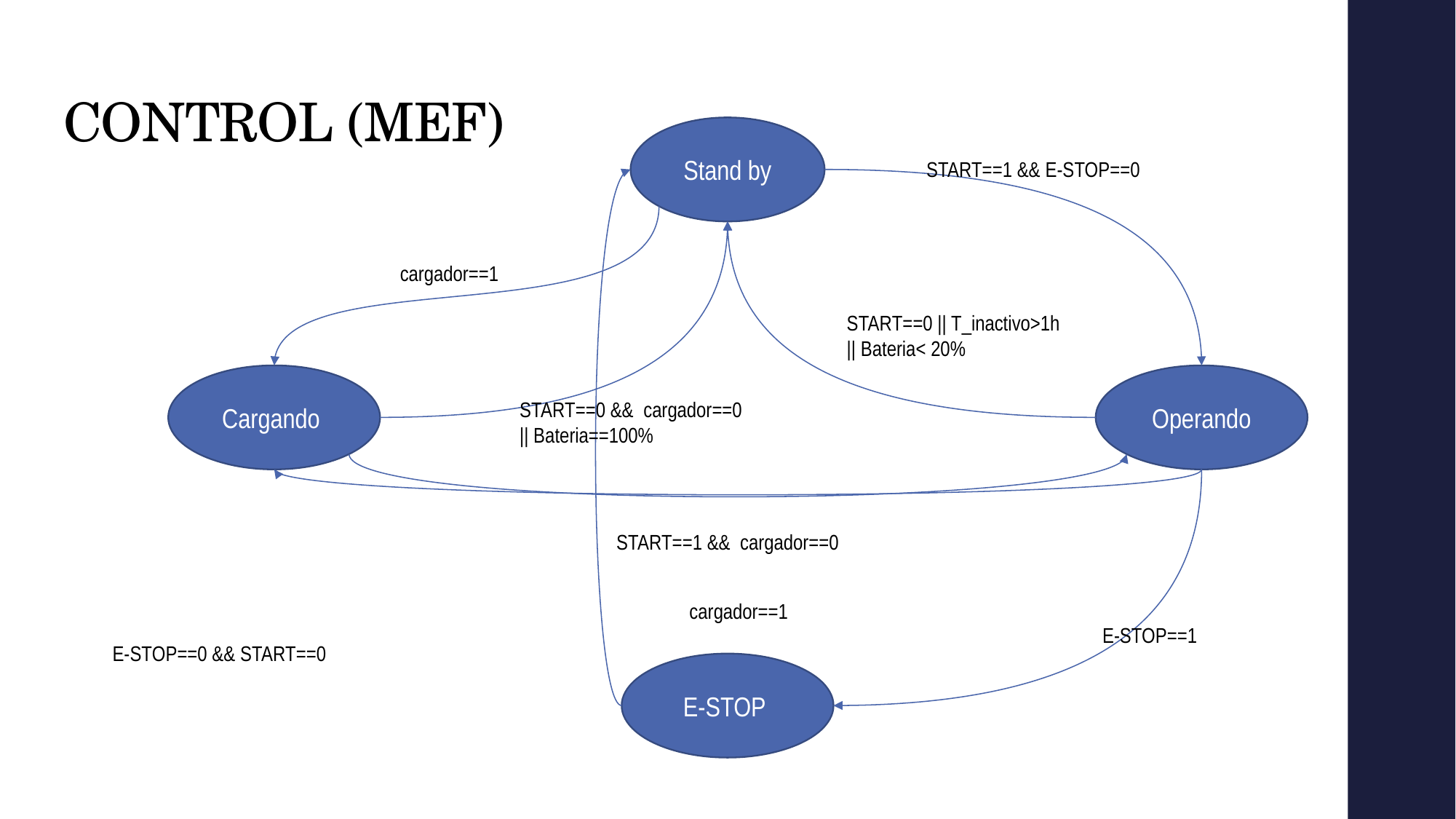

# CONTROL (MEF)
Stand by
START==1 && E-STOP==0
cargador==1
START==0 || T_inactivo>1h
|| Bateria< 20%
Cargando
Operando
START==0 &&  cargador==0
|| Bateria==100%
START==1 &&  cargador==0
cargador==1
E-STOP==1
E-STOP==0 && START==0
E-STOP